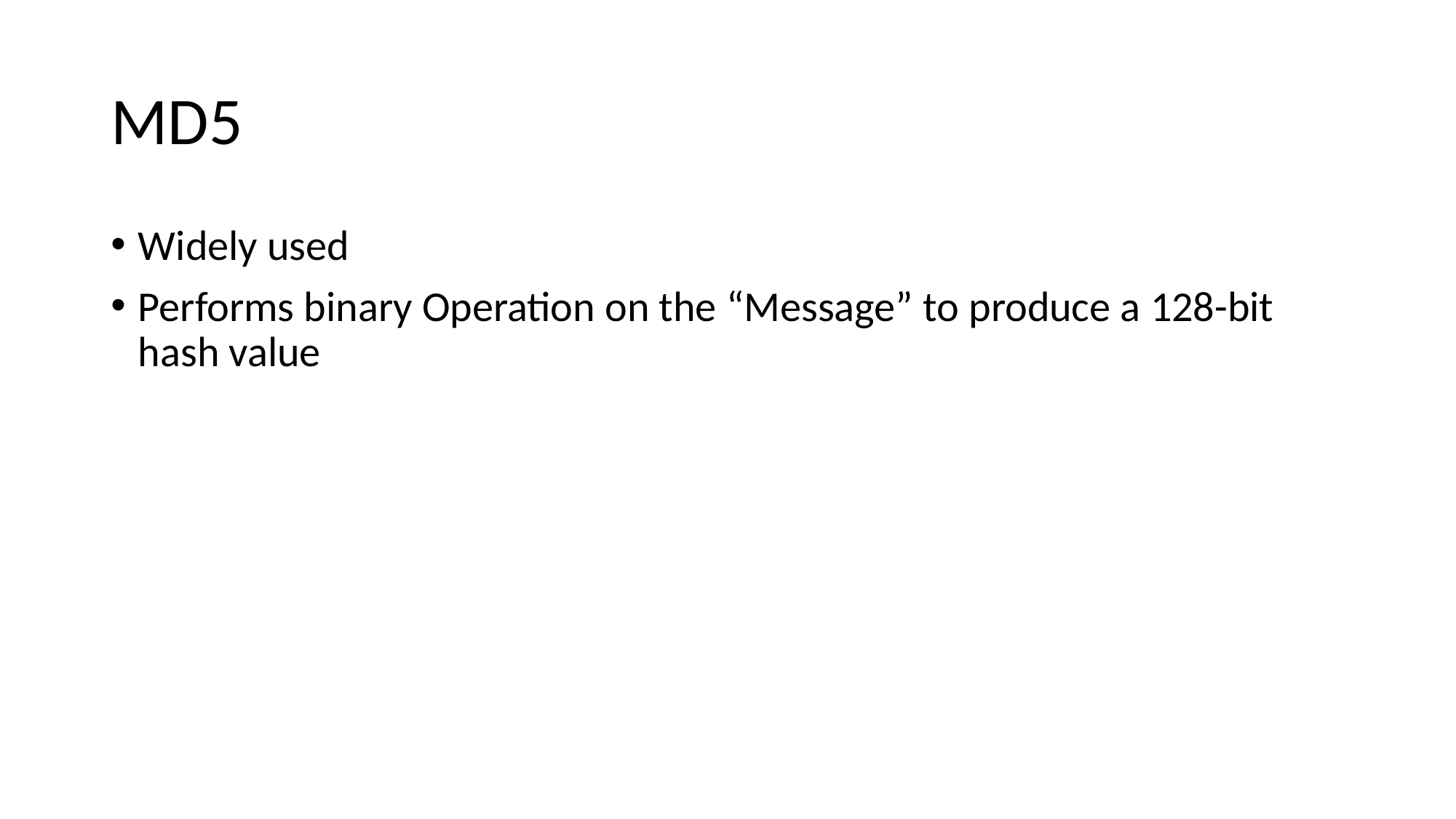

# MD5
Widely used
Performs binary Operation on the “Message” to produce a 128-bit hash value